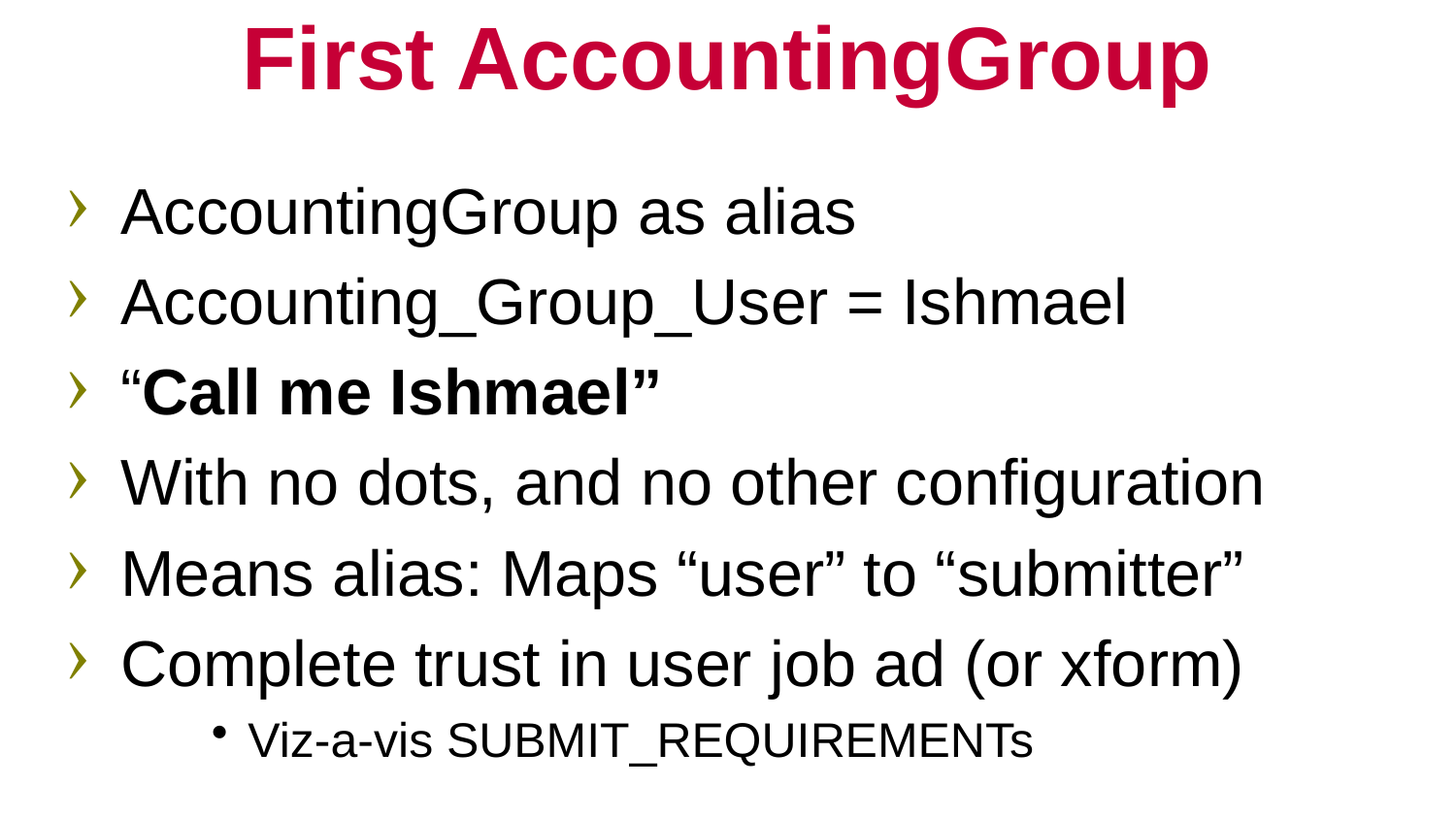

# First AccountingGroup
AccountingGroup as alias
Accounting_Group_User = Ishmael
“Call me Ishmael”
With no dots, and no other configuration
Means alias: Maps “user” to “submitter”
Complete trust in user job ad (or xform)
Viz-a-vis SUBMIT_REQUIREMENTs